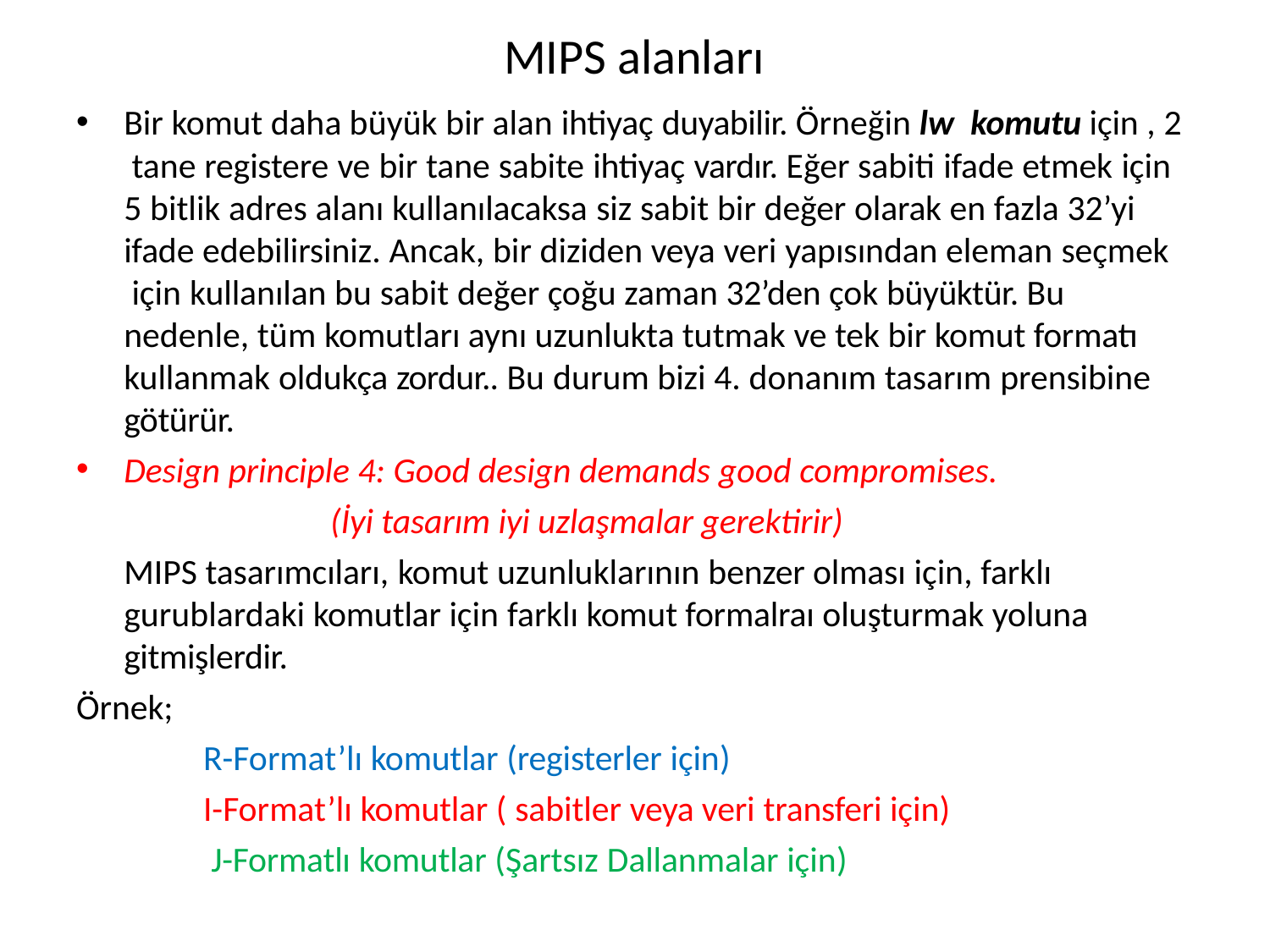

# MIPS alanları
Bir komut daha büyük bir alan ihtiyaç duyabilir. Örneğin lw  komutu için , 2  tane registere ve bir tane sabite ihtiyaç vardır. Eğer sabiti ifade etmek için  5 bitlik adres alanı kullanılacaksa siz sabit bir değer olarak en fazla 32’yi
ifade edebilirsiniz. Ancak, bir diziden veya veri yapısından eleman seçmek  için kullanılan bu sabit değer çoğu zaman 32’den çok büyüktür. Bu
nedenle, tüm komutları aynı uzunlukta tutmak ve tek bir komut formatı  kullanmak oldukça zordur.. Bu durum bizi 4. donanım tasarım prensibine  götürür.
Design principle 4: Good design demands good compromises.
(İyi tasarım iyi uzlaşmalar gerektirir)
MIPS tasarımcıları, komut uzunluklarının benzer olması için, farklı  gurublardaki komutlar için farklı komut formalraı oluşturmak yoluna  gitmişlerdir.
Örnek;
R-Format’lı komutlar (registerler için)
I-Format’lı komutlar ( sabitler veya veri transferi için)  J-Formatlı komutlar (Şartsız Dallanmalar için)